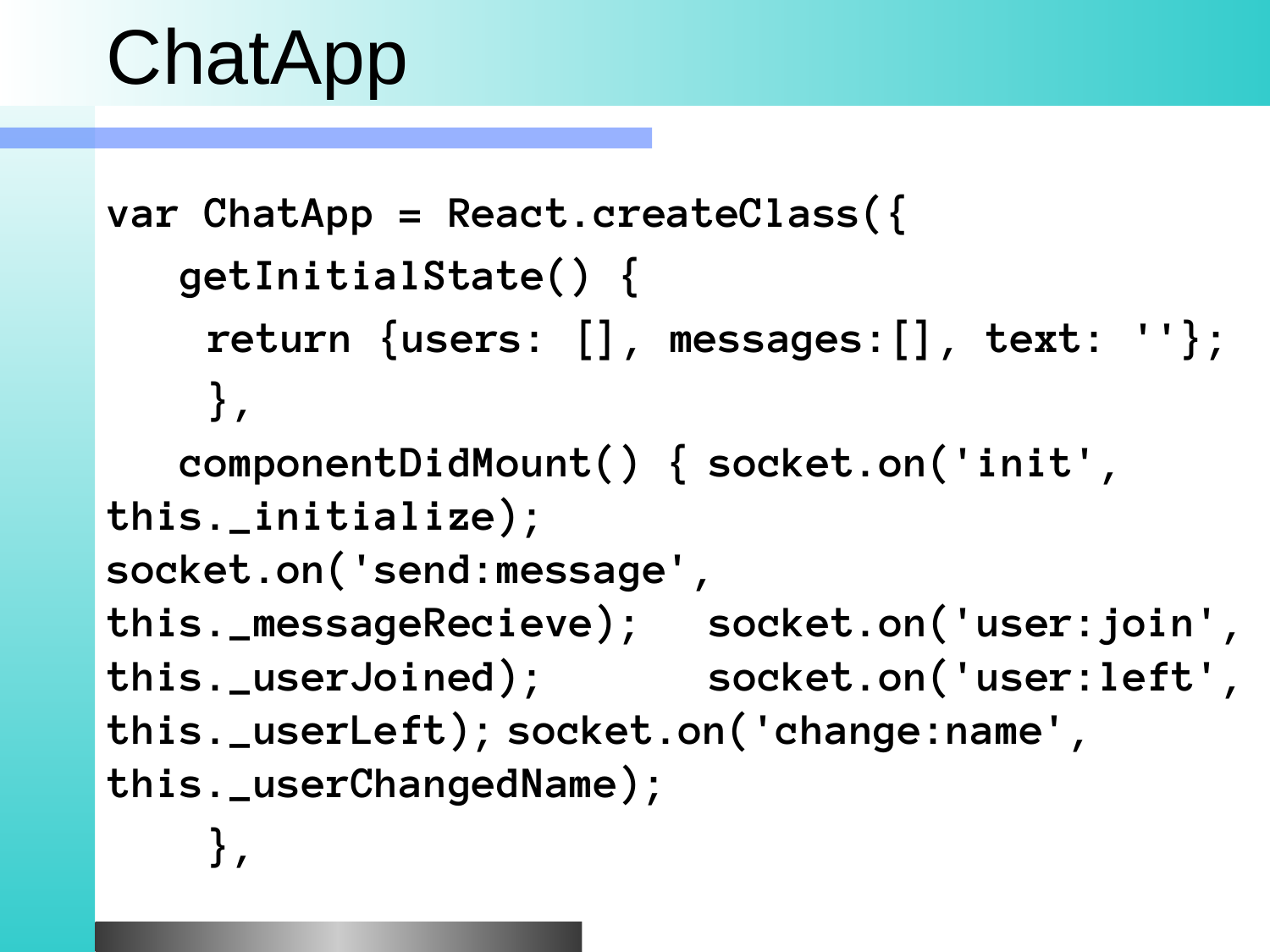

# ChatApp
var ChatApp = React.createClass({
   getInitialState() {
		return {users: [], messages:[], text: ''};
	},
   componentDidMount() {		socket.on('init', this._initialize);		socket.on('send:message', this._messageRecieve);		socket.on('user:join', this._userJoined);		socket.on('user:left', this._userLeft);		socket.on('change:name', this._userChangedName);
	},